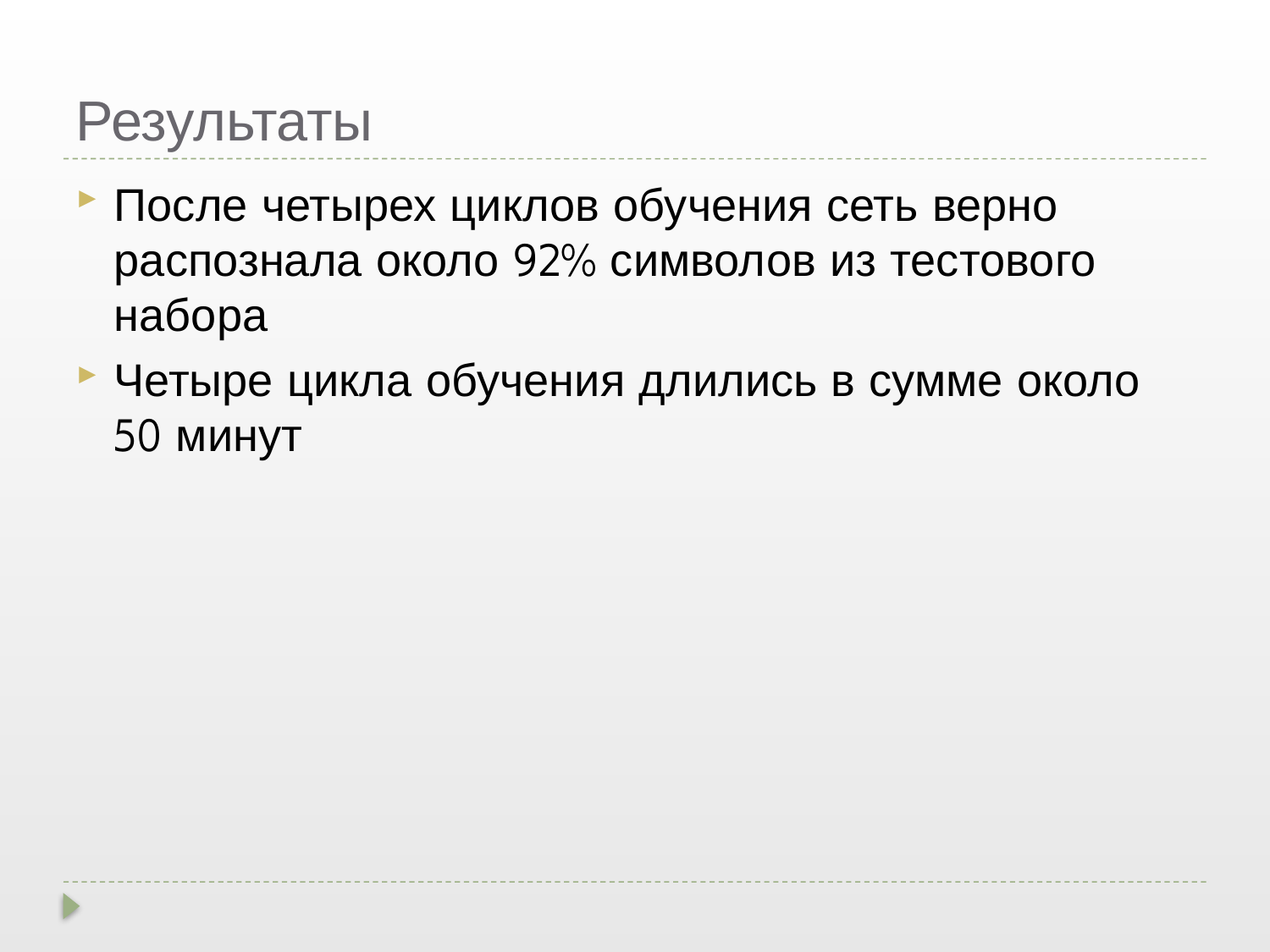

# Результаты
После четырех циклов обучения сеть верно распознала около 92% символов из тестового набора
Четыре цикла обучения длились в сумме около 50 минут